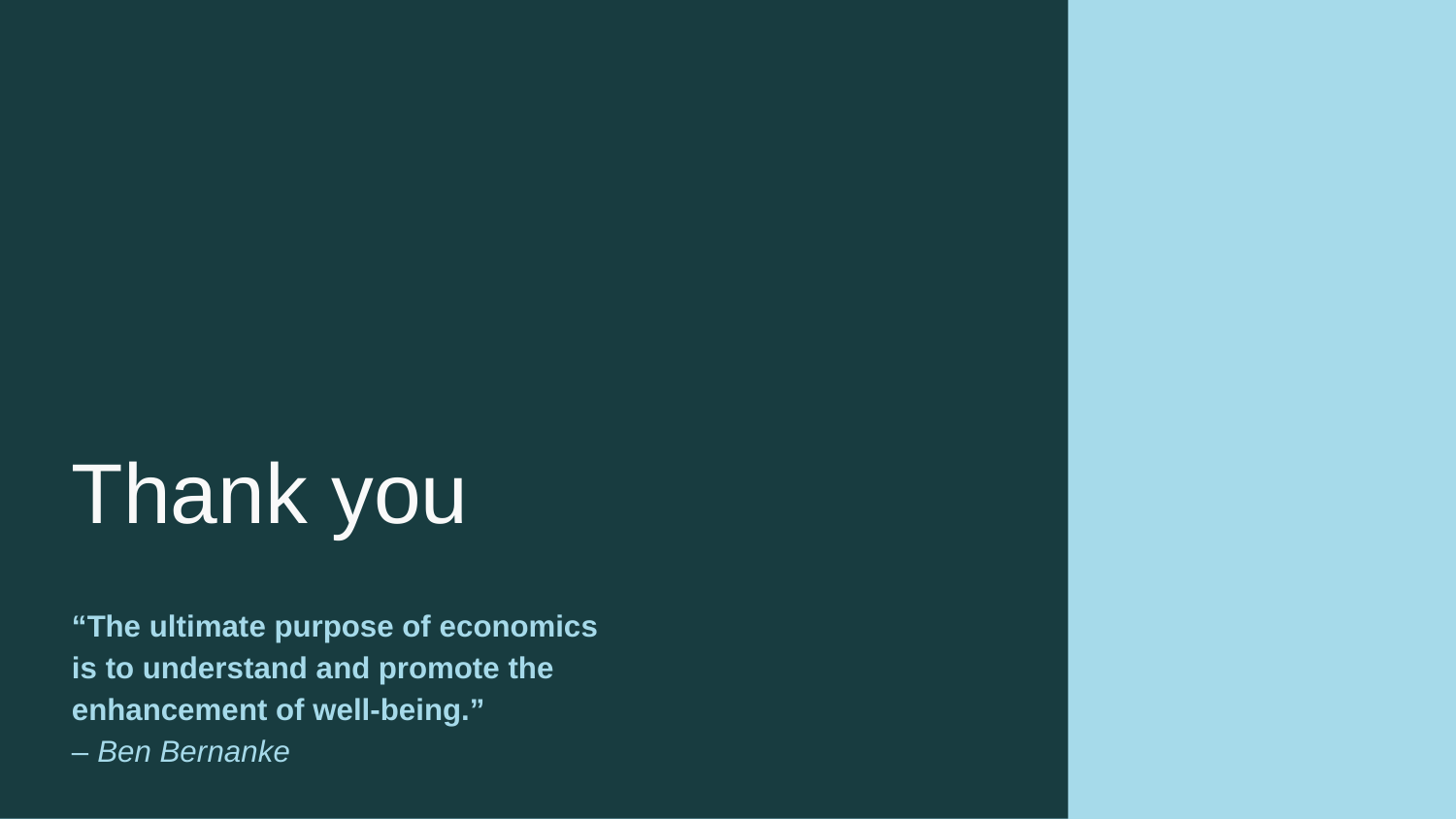

# Thank you
“The ultimate purpose of economics is to understand and promote the enhancement of well-being.”
– Ben Bernanke